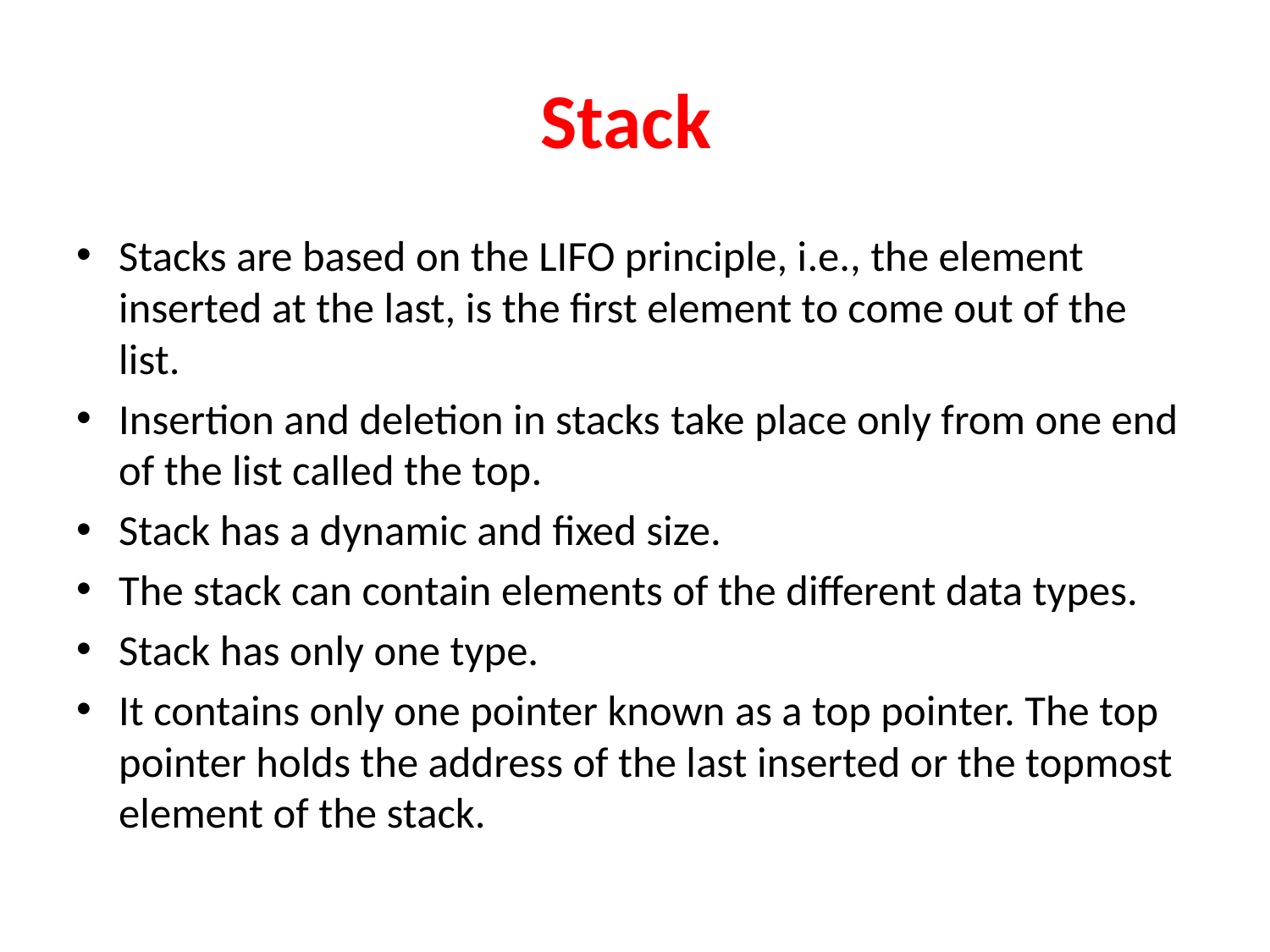

# Stack
Stacks are based on the LIFO principle, i.e., the element inserted at the last, is the first element to come out of the list.
Insertion and deletion in stacks take place only from one end of the list called the top.
Stack has a dynamic and fixed size.
The stack can contain elements of the different data types.
Stack has only one type.
It contains only one pointer known as a top pointer. The top pointer holds the address of the last inserted or the topmost element of the stack.